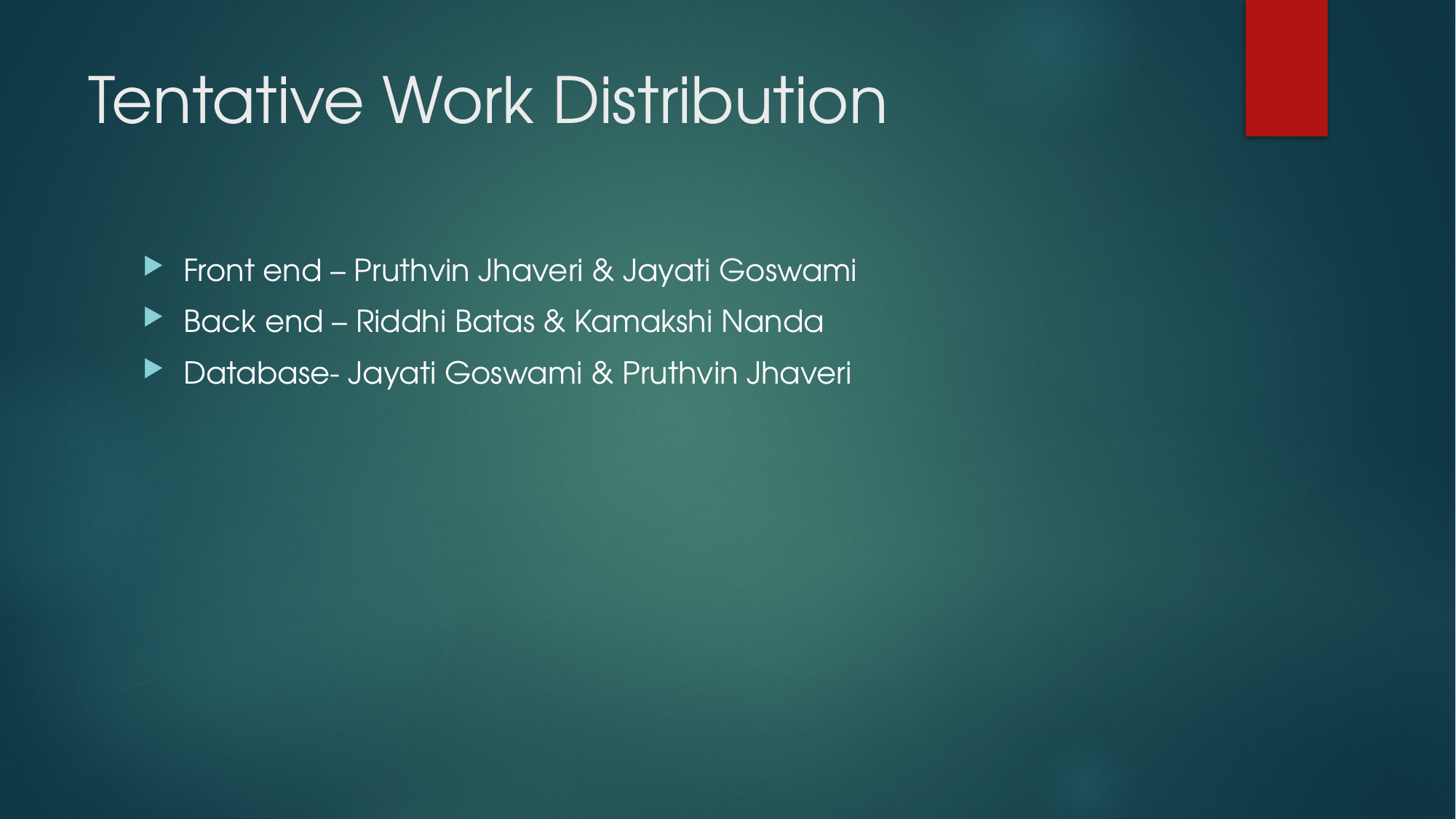

# Tentative Work Distribution
Front end – Pruthvin Jhaveri & Jayati Goswami
Back end – Riddhi Batas & Kamakshi Nanda
Database- Jayati Goswami & Pruthvin Jhaveri